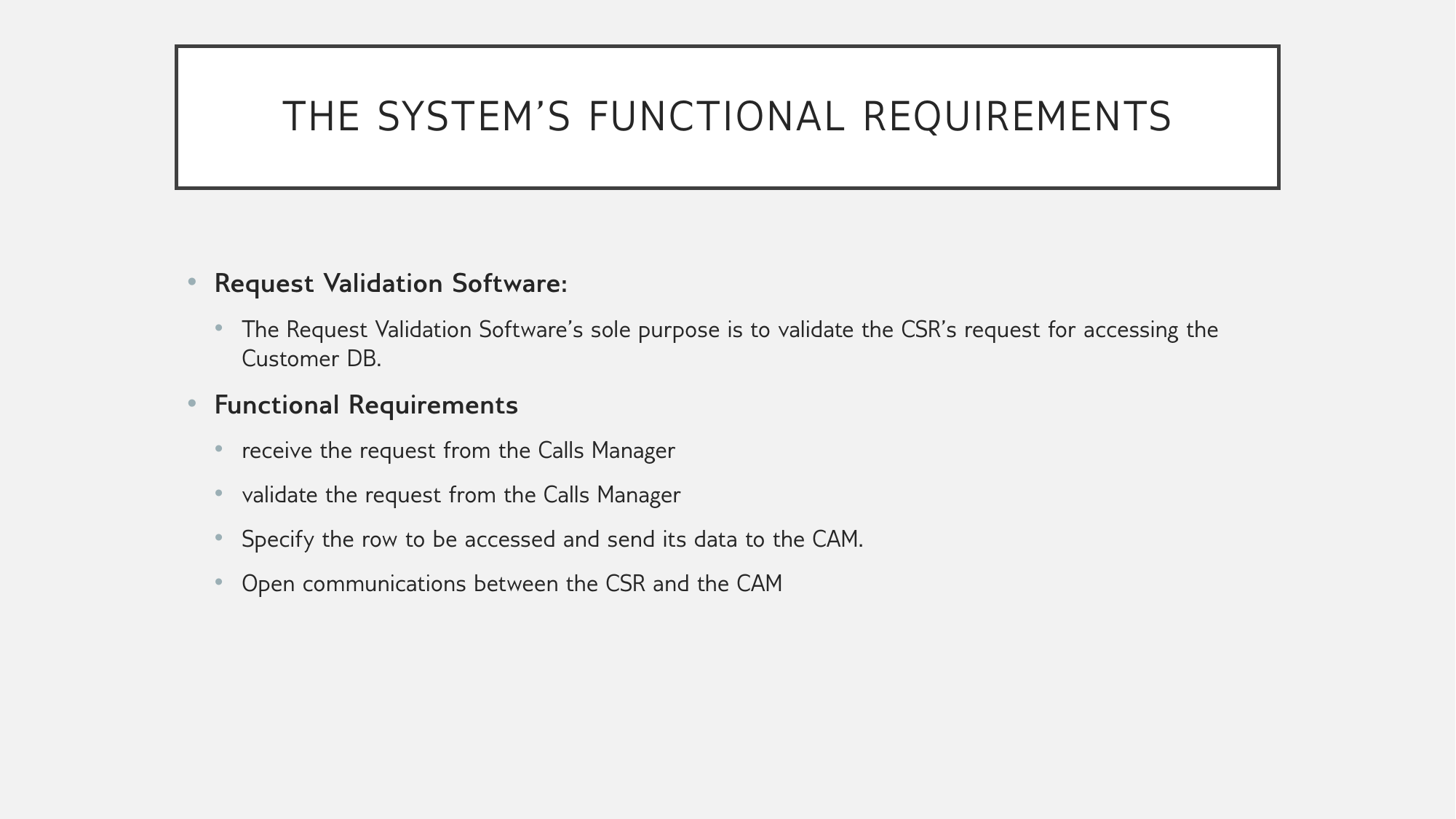

# The System’s functional requirements
Request Validation Software:
The Request Validation Software’s sole purpose is to validate the CSR’s request for accessing the Customer DB.
Functional Requirements
receive the request from the Calls Manager
validate the request from the Calls Manager
Specify the row to be accessed and send its data to the CAM.
Open communications between the CSR and the CAM